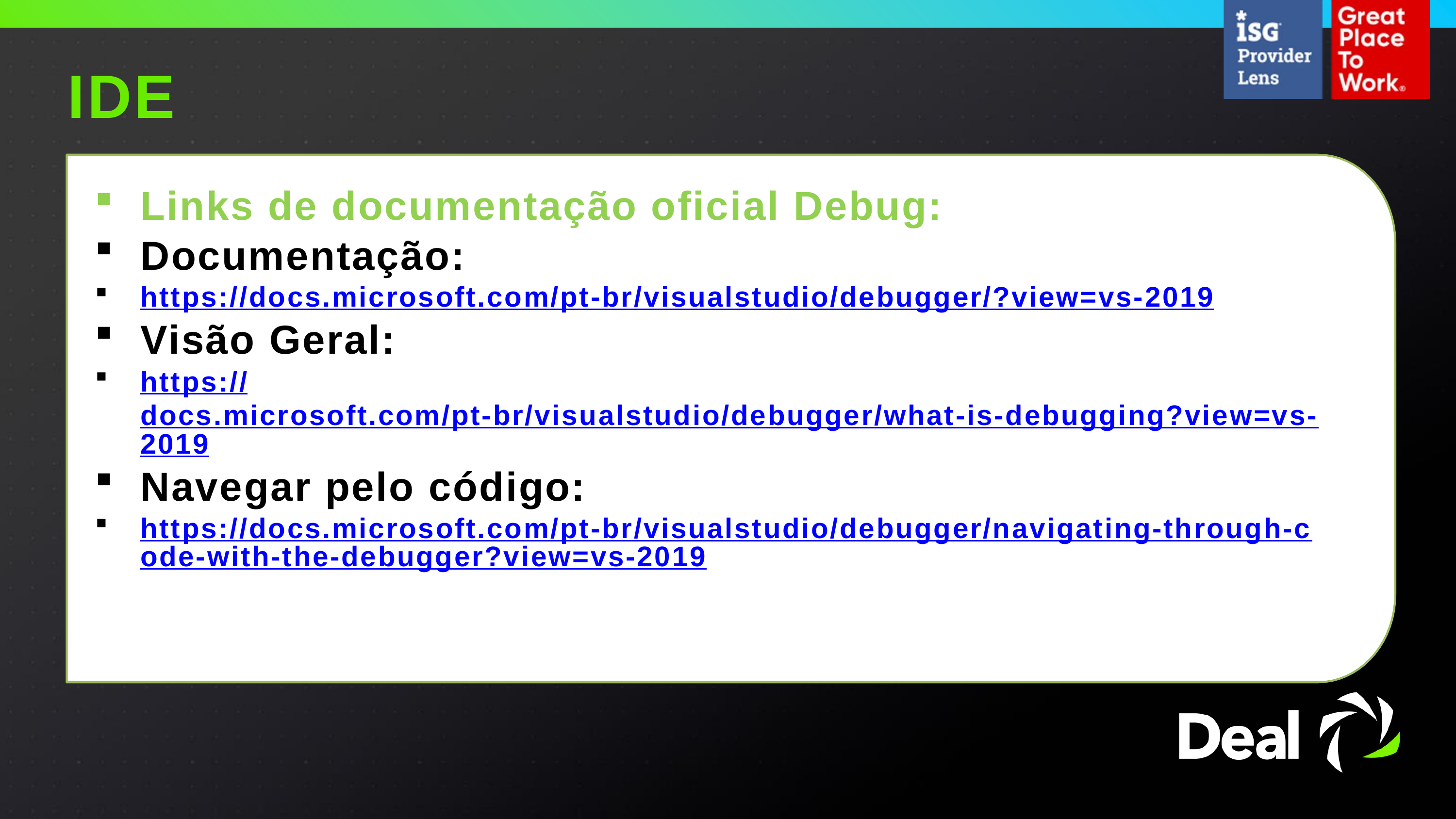

IDE

Links de documentação oficial Debug:
Documentação:
https://docs.microsoft.com/pt-br/visualstudio/debugger/?view=vs-2019
Visão Geral:
https://docs.microsoft.com/pt-br/visualstudio/debugger/what-is-debugging?view=vs-2019
Navegar pelo código:
https://docs.microsoft.com/pt-br/visualstudio/debugger/navigating-through-code-with-the-debugger?view=vs-2019